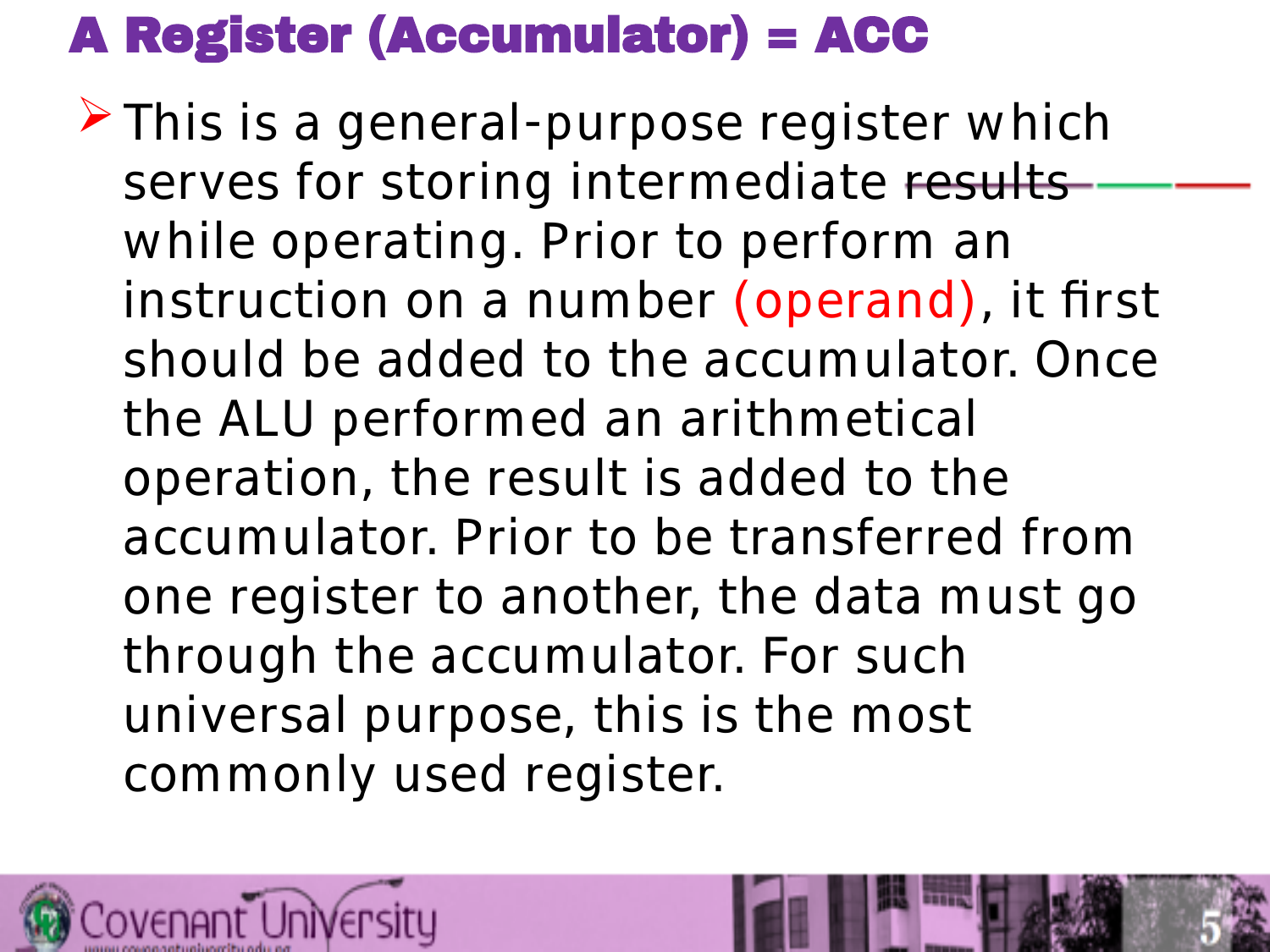

# A Register (Accumulator) = ACC
This is a general-purpose register which serves for storing intermediate results while operating. Prior to perform an instruction on a number (operand), it first should be added to the accumulator. Once the ALU performed an arithmetical operation, the result is added to the accumulator. Prior to be transferred from one register to another, the data must go through the accumulator. For such universal purpose, this is the most commonly used register.